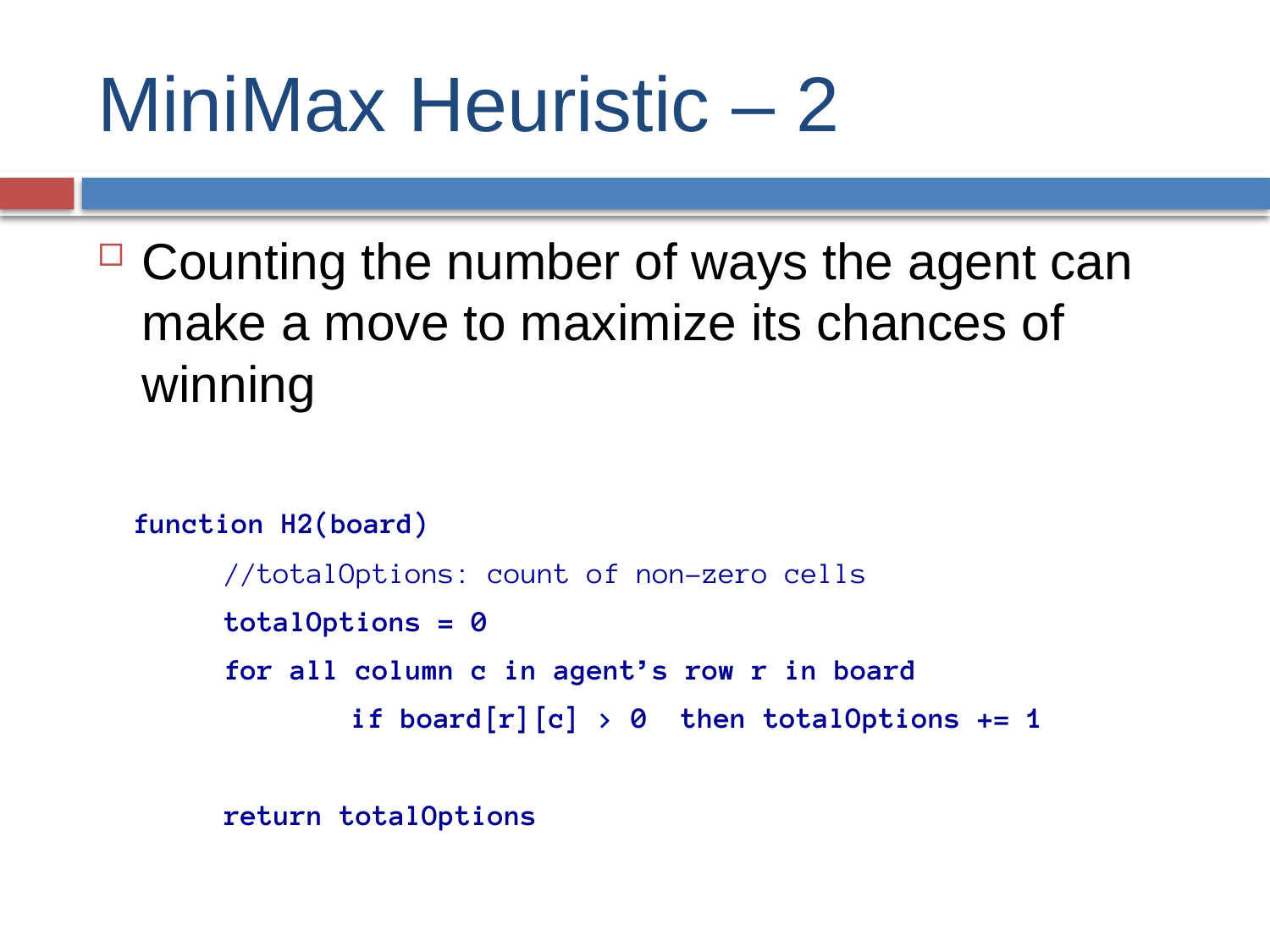

# MiniMax Heuristic – 2
Counting the number of ways the agent can make a move to maximize its chances of winning

  function H2(board)
  	//totalOptions: count of non-zero cells
	totalOptions = 0
	for all column c in agent’s row r in board
		if board[r][c] > 0  then totalOptions += 1

	return totalOptions